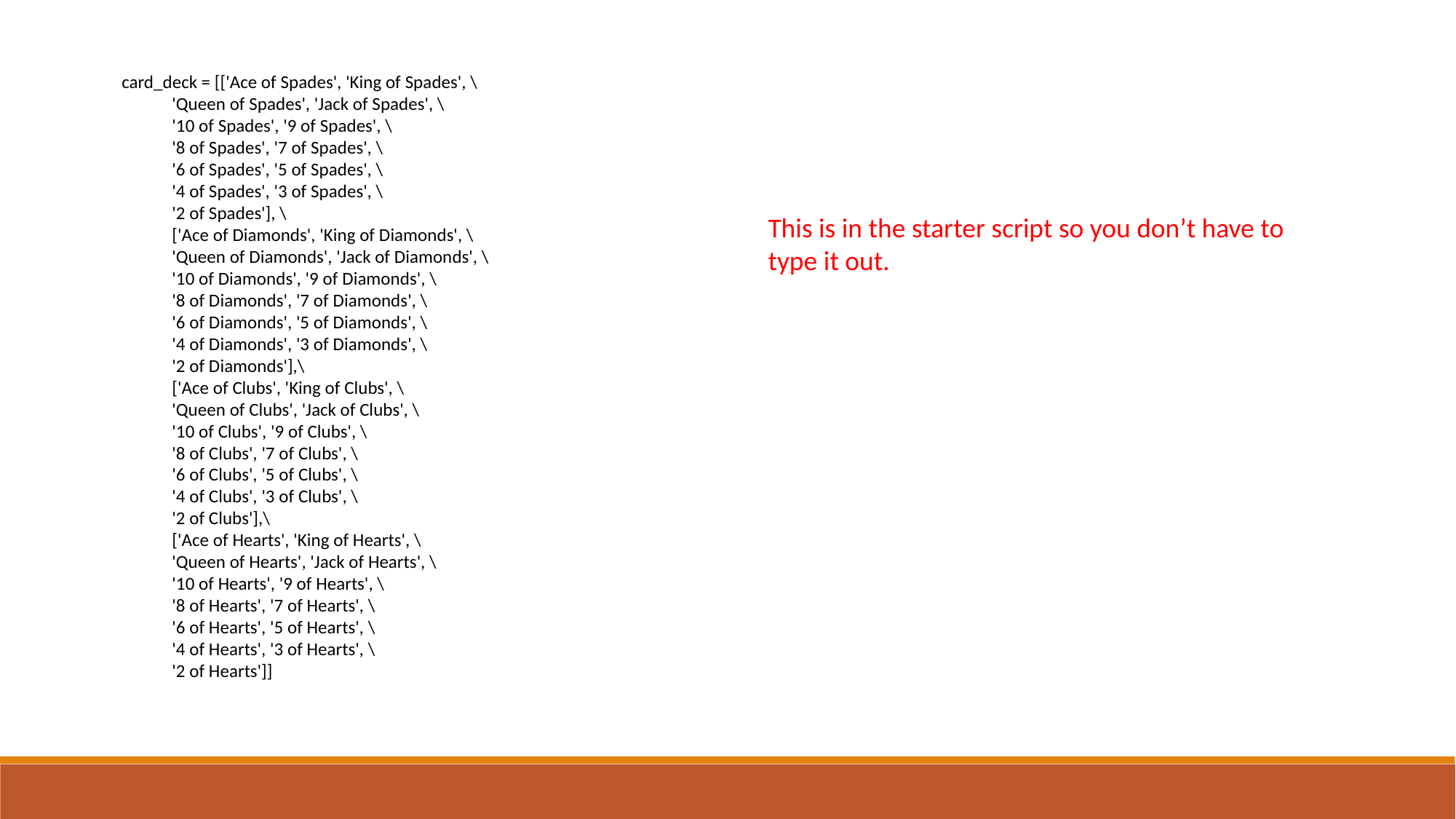

card_deck = [['Ace of Spades', 'King of Spades', \
            'Queen of Spades', 'Jack of Spades', \
            '10 of Spades', '9 of Spades', \
            '8 of Spades', '7 of Spades', \
            '6 of Spades', '5 of Spades', \
            '4 of Spades', '3 of Spades', \
            '2 of Spades'], \
            ['Ace of Diamonds', 'King of Diamonds', \
            'Queen of Diamonds', 'Jack of Diamonds', \
            '10 of Diamonds', '9 of Diamonds', \
            '8 of Diamonds', '7 of Diamonds', \
            '6 of Diamonds', '5 of Diamonds', \
            '4 of Diamonds', '3 of Diamonds', \
            '2 of Diamonds'],\
            ['Ace of Clubs', 'King of Clubs', \
            'Queen of Clubs', 'Jack of Clubs', \
            '10 of Clubs', '9 of Clubs', \
            '8 of Clubs', '7 of Clubs', \
            '6 of Clubs', '5 of Clubs', \
            '4 of Clubs', '3 of Clubs', \
            '2 of Clubs'],\
            ['Ace of Hearts', 'King of Hearts', \
            'Queen of Hearts', 'Jack of Hearts', \
            '10 of Hearts', '9 of Hearts', \
            '8 of Hearts', '7 of Hearts', \
            '6 of Hearts', '5 of Hearts', \
            '4 of Hearts', '3 of Hearts', \
            '2 of Hearts']]
This is in the starter script so you don’t have to type it out.